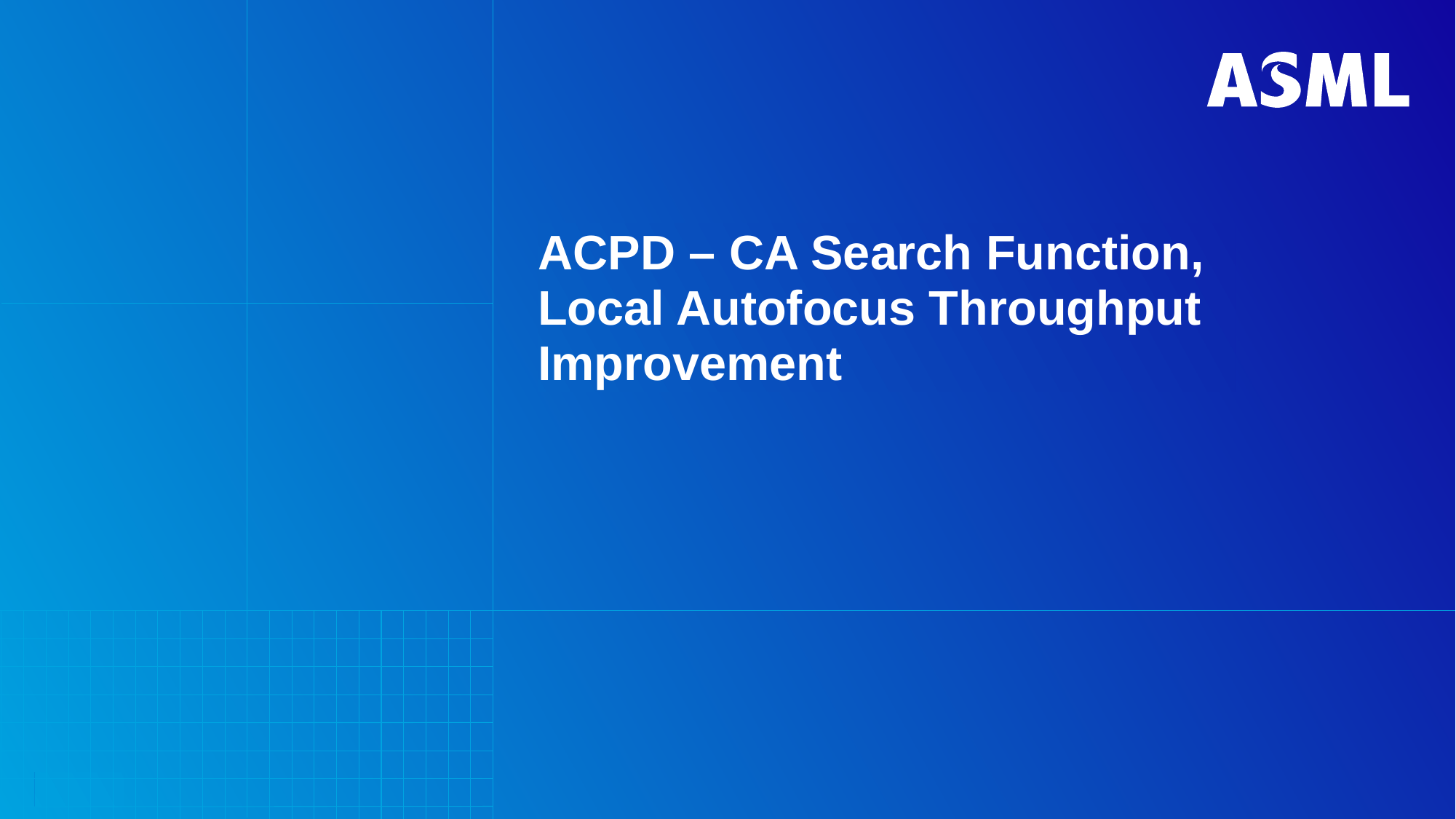

# ACPD – CA Search Function, Local Autofocus Throughput Improvement